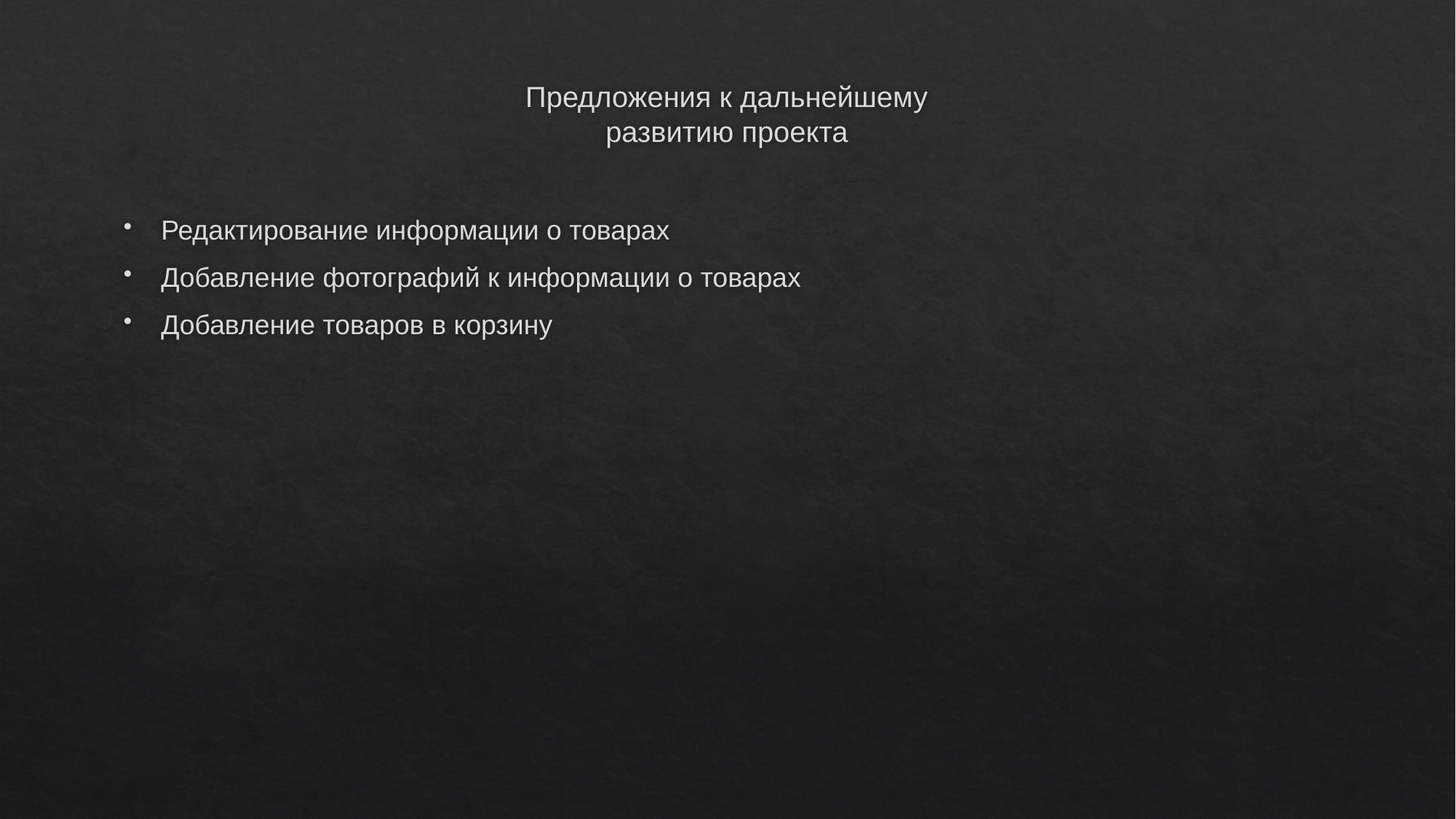

# Предложения к дальнейшему развитию проекта
Редактирование информации о товарах
Добавление фотографий к информации о товарах
Добавление товаров в корзину